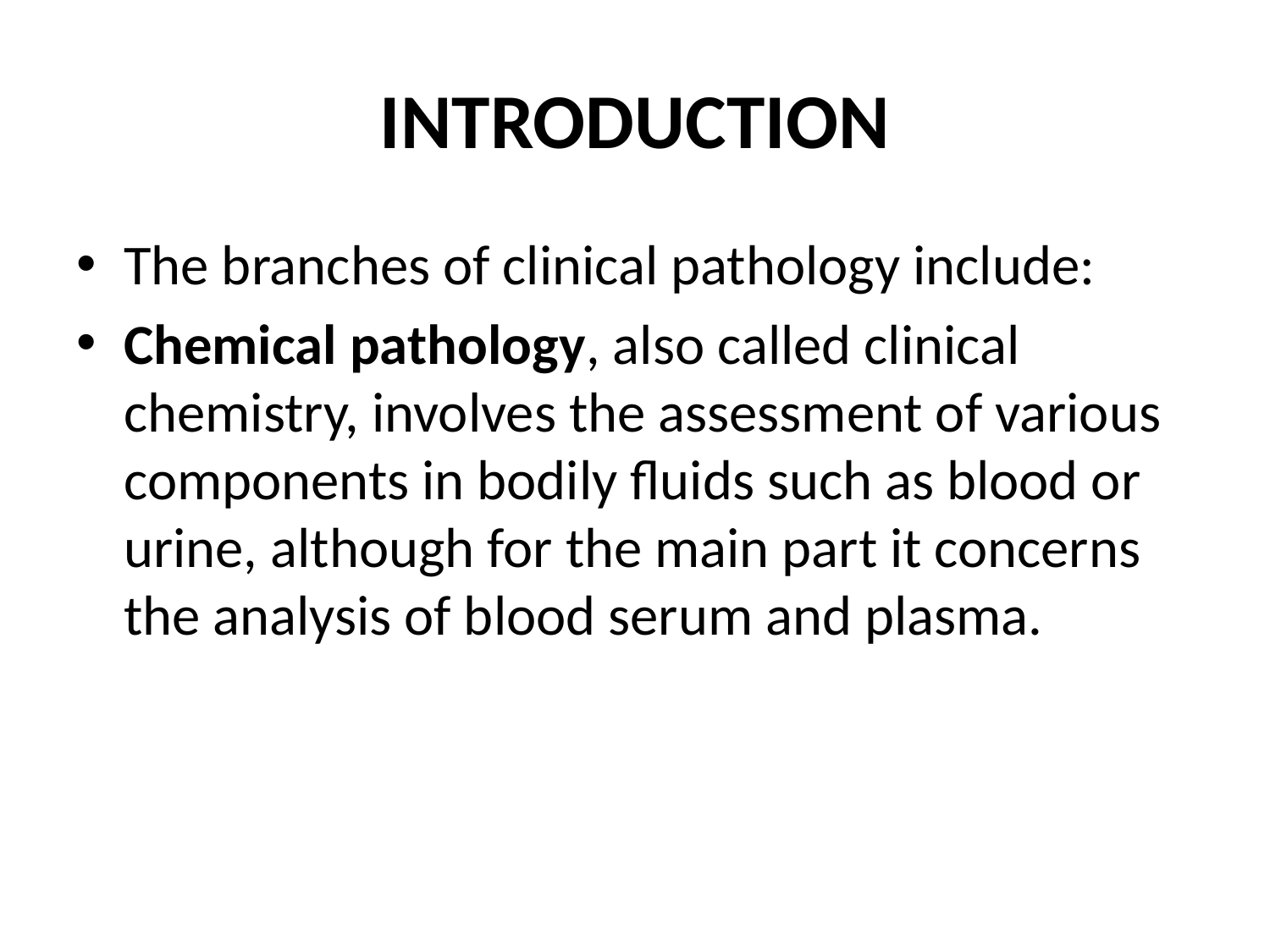

# INTRODUCTION
The branches of clinical pathology include:
Chemical pathology, also called clinical chemistry, involves the assessment of various components in bodily fluids such as blood or urine, although for the main part it concerns the analysis of blood serum and plasma.